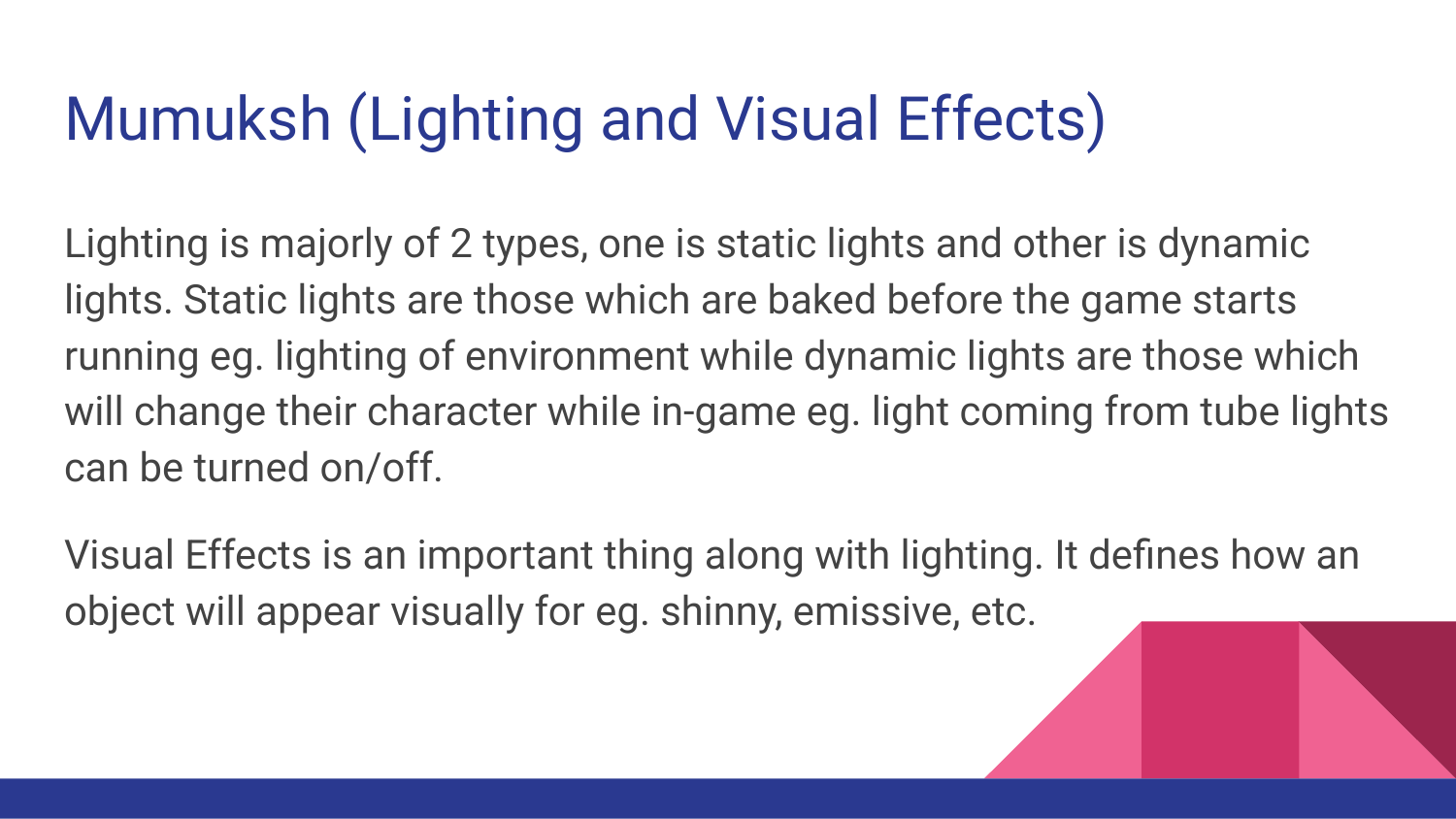

# Mumuksh (Lighting and Visual Effects)
Lighting is majorly of 2 types, one is static lights and other is dynamic lights. Static lights are those which are baked before the game starts running eg. lighting of environment while dynamic lights are those which will change their character while in-game eg. light coming from tube lights can be turned on/off.
Visual Effects is an important thing along with lighting. It defines how an object will appear visually for eg. shinny, emissive, etc.